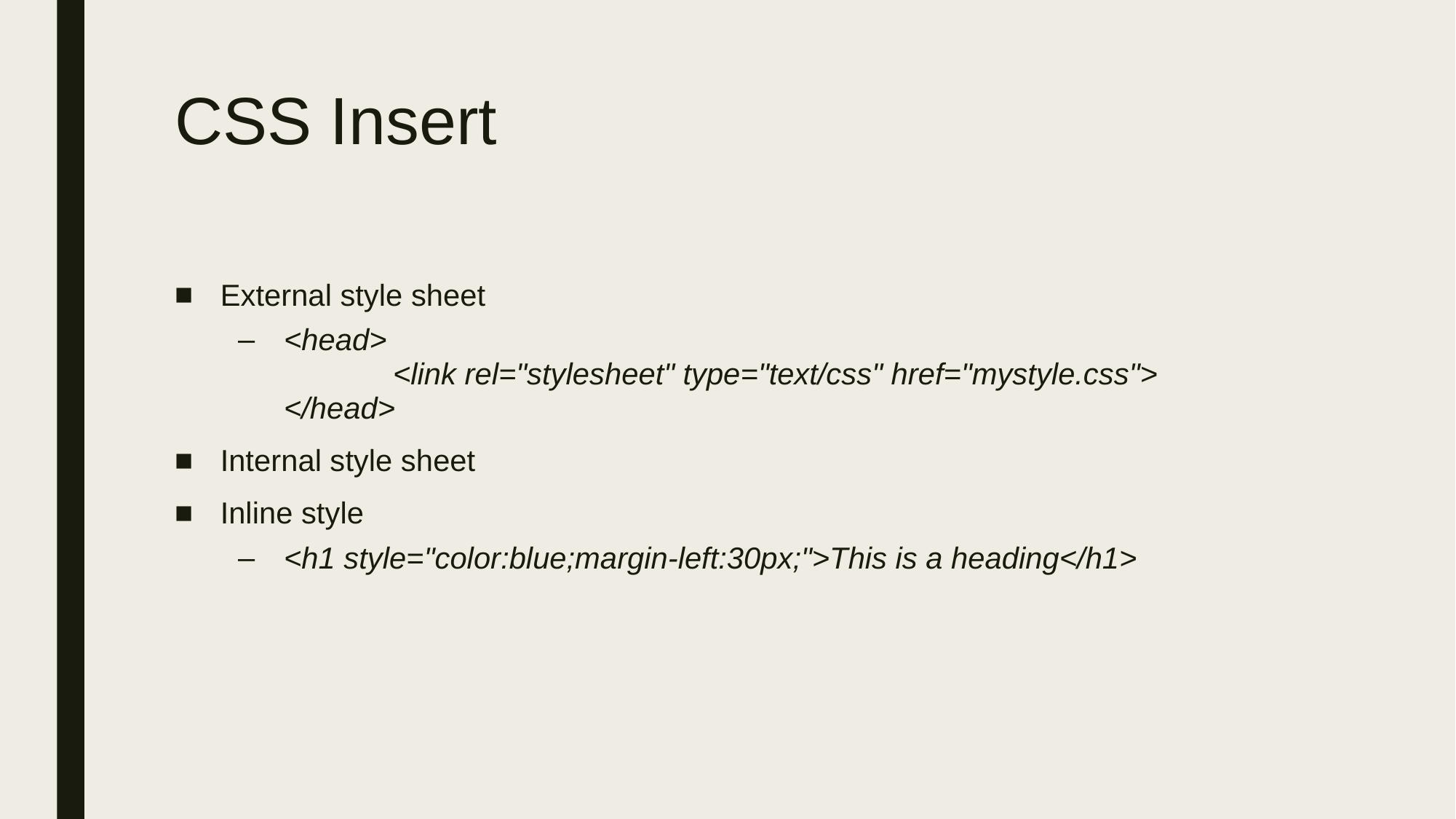

# CSS Insert
External style sheet
<head>
	<link rel="stylesheet" type="text/css" href="mystyle.css">
</head>
Internal style sheet
Inline style
<h1 style="color:blue;margin-left:30px;">This is a heading</h1>